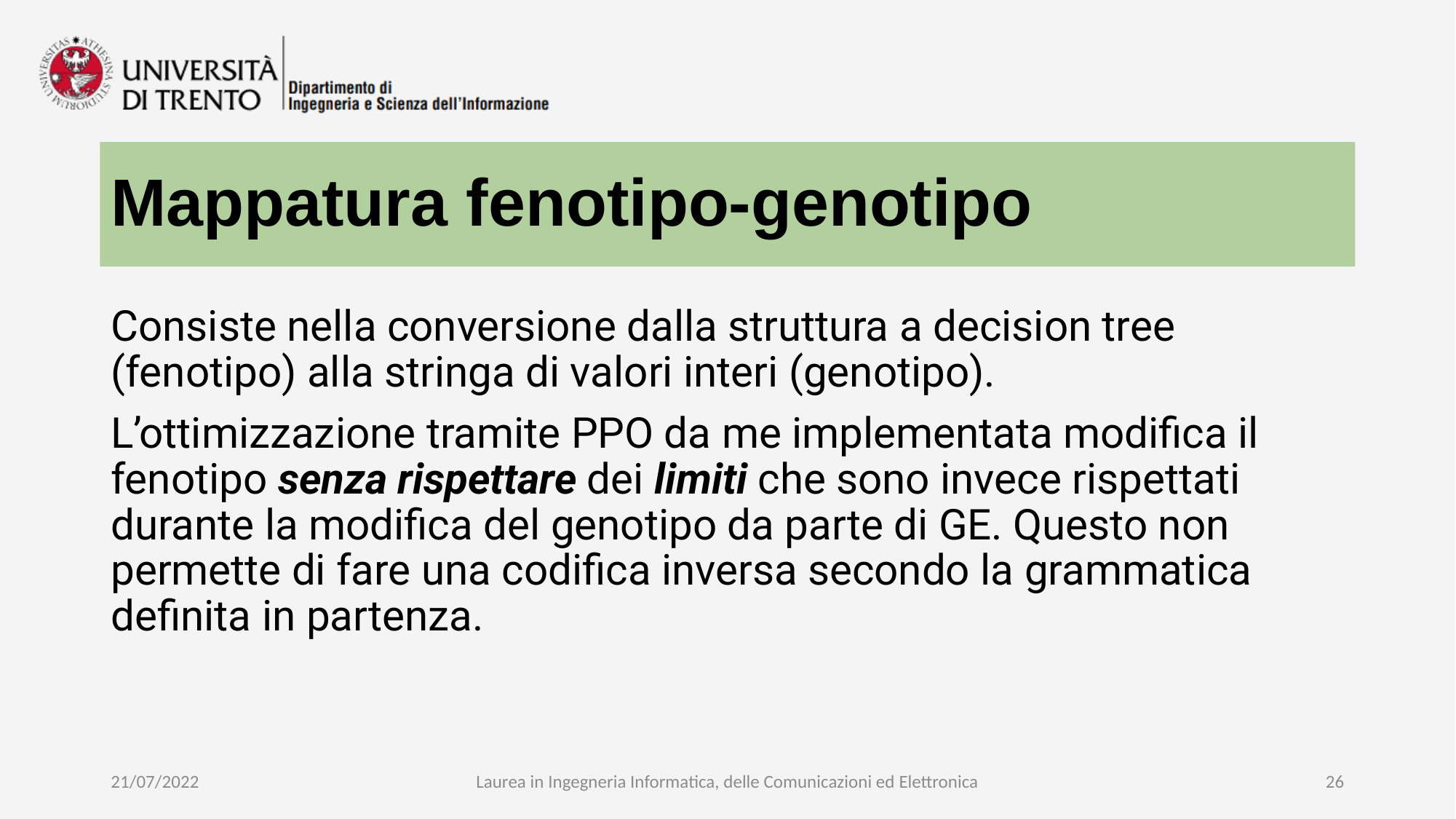

# Mappatura fenotipo-genotipo
Consiste nella conversione dalla struttura a decision tree (fenotipo) alla stringa di valori interi (genotipo).
L’ottimizzazione tramite PPO da me implementata modifica il fenotipo senza rispettare dei limiti che sono invece rispettati durante la modifica del genotipo da parte di GE. Questo non permette di fare una codifica inversa secondo la grammatica definita in partenza.
21/07/2022
Laurea in Ingegneria Informatica, delle Comunicazioni ed Elettronica
26